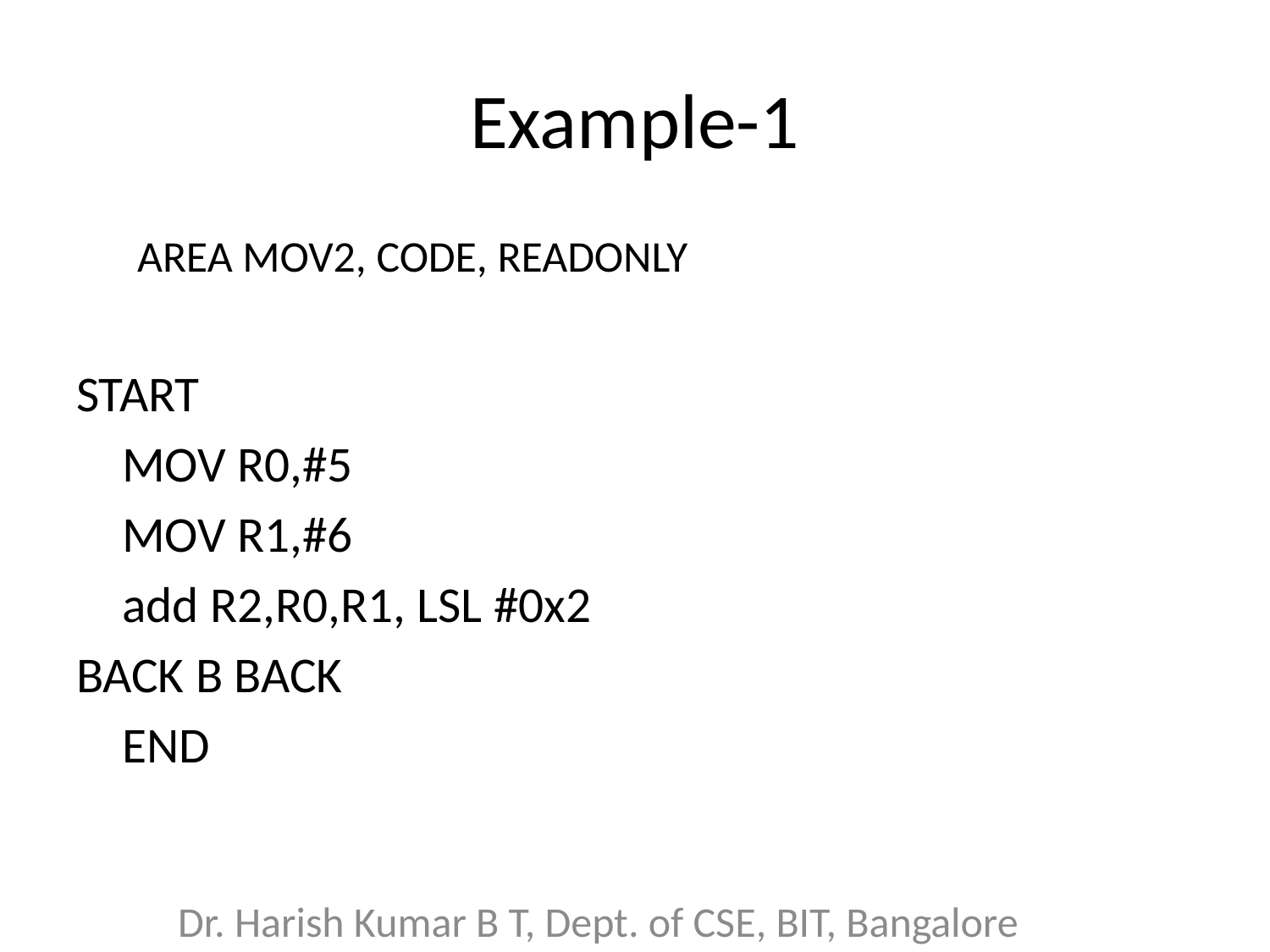

# Example-1
AREA MOV2, CODE, READONLY

START
	MOV R0,#5
	MOV R1,#6
	add R2,R0,R1, LSL #0x2
BACK B BACK
	END